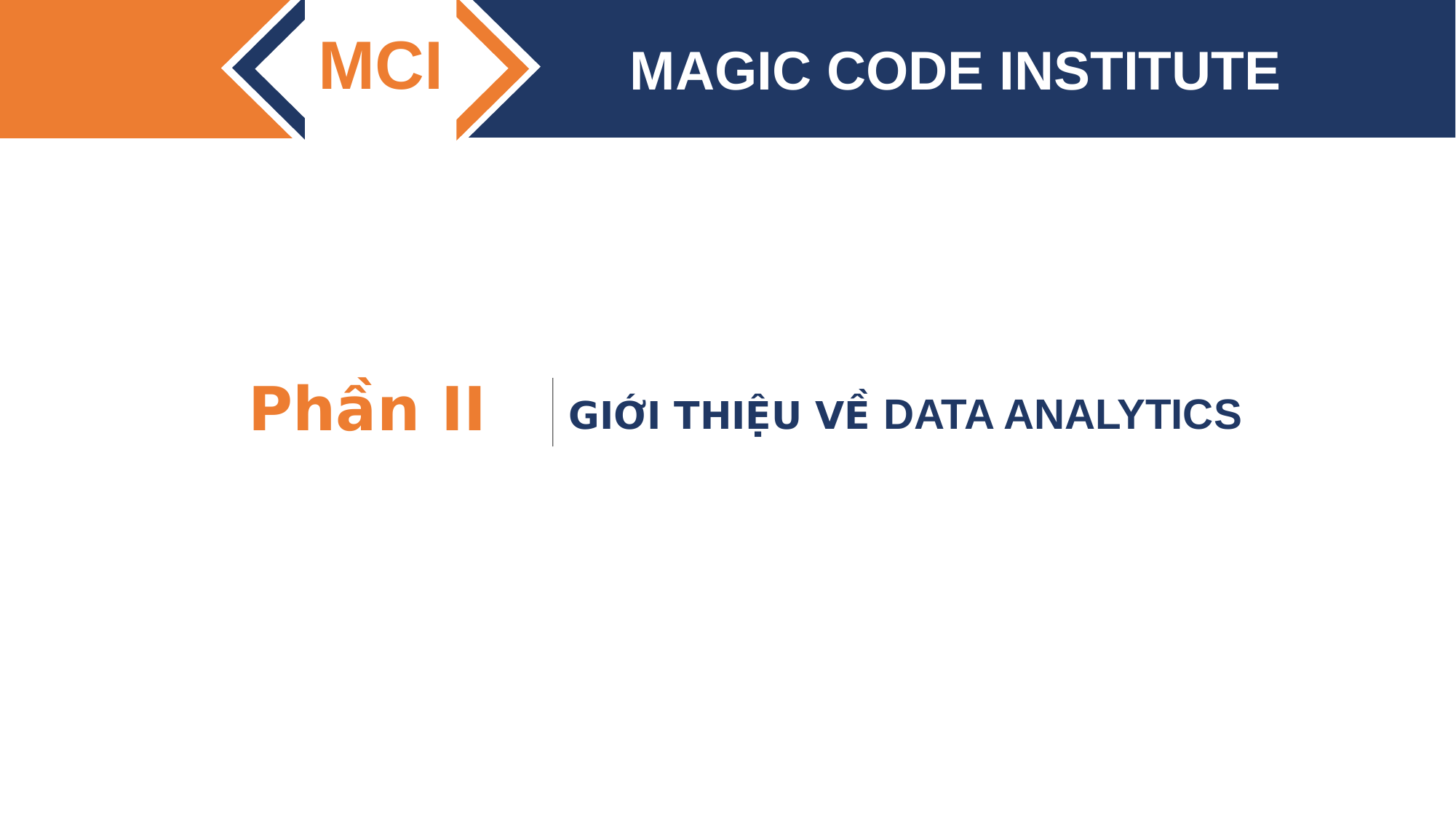

Phần II
GIỚI THIỆU VỀ DATA ANALYTICS